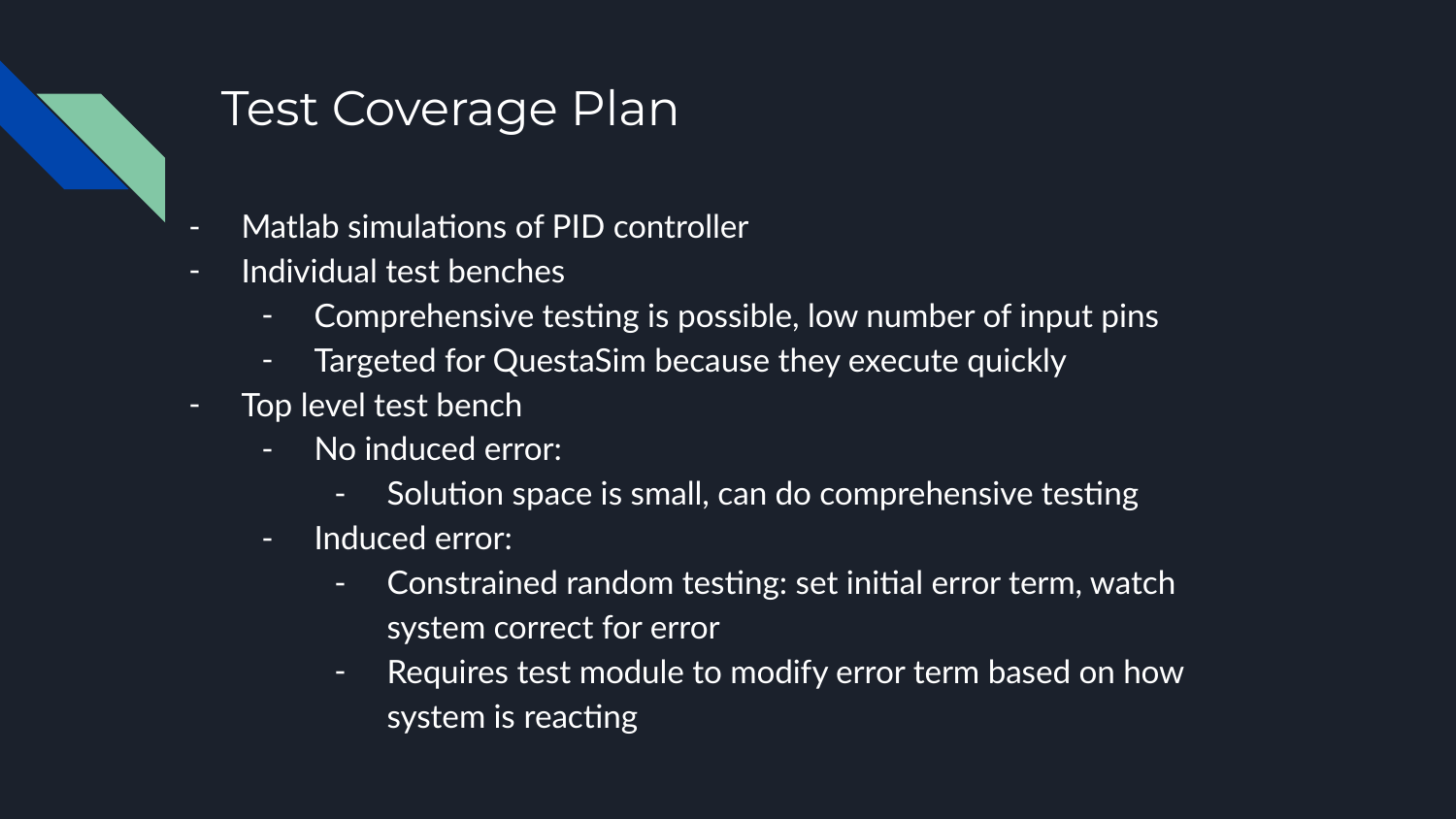

# Test Coverage Plan
Matlab simulations of PID controller
Individual test benches
Comprehensive testing is possible, low number of input pins
Targeted for QuestaSim because they execute quickly
Top level test bench
No induced error:
Solution space is small, can do comprehensive testing
Induced error:
Constrained random testing: set initial error term, watch system correct for error
Requires test module to modify error term based on how system is reacting